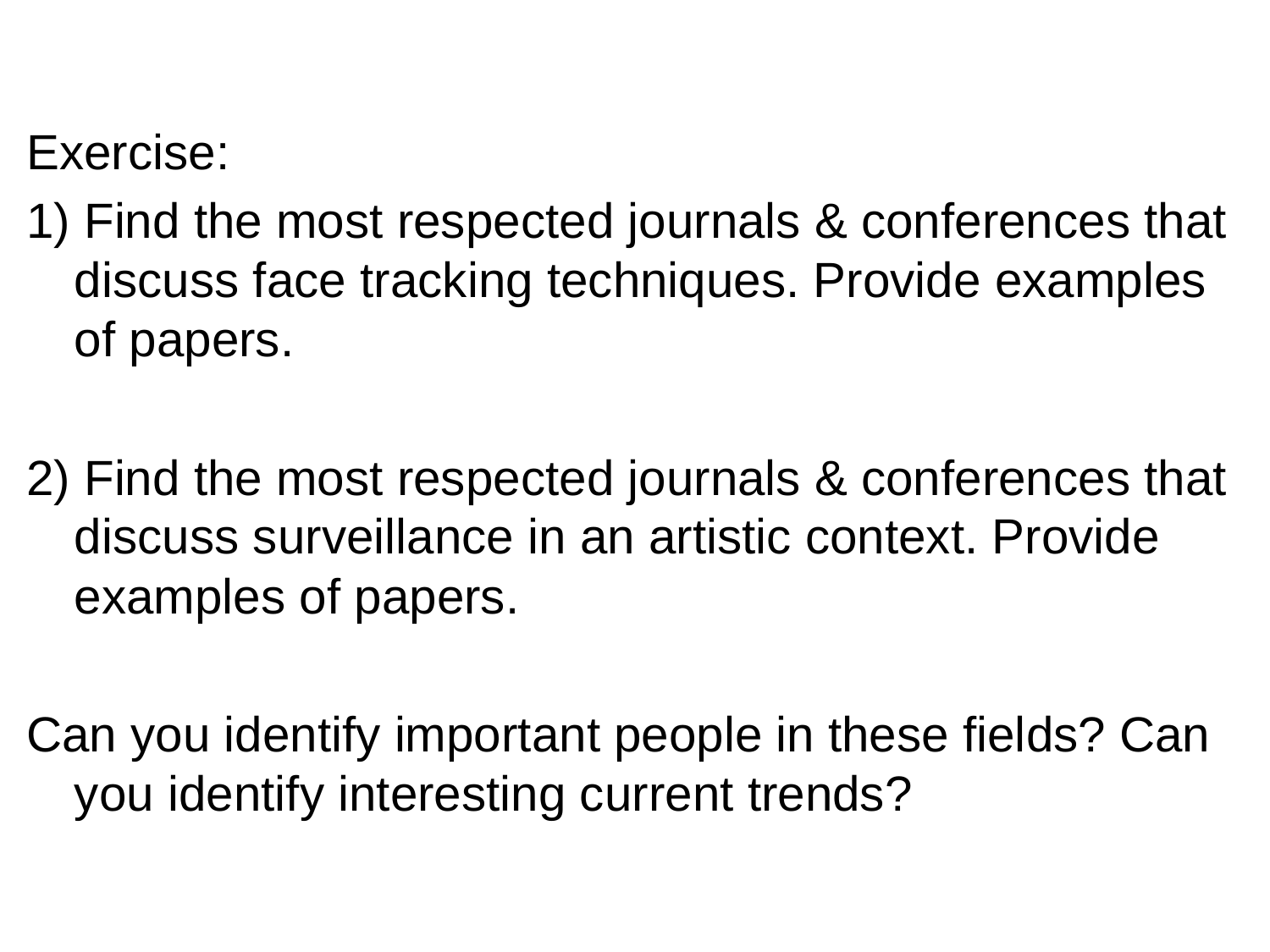

#
Exercise:
1) Find the most respected journals & conferences that discuss face tracking techniques. Provide examples of papers.

2) Find the most respected journals & conferences that discuss surveillance in an artistic context. Provide examples of papers.

Can you identify important people in these fields? Can you identify interesting current trends?